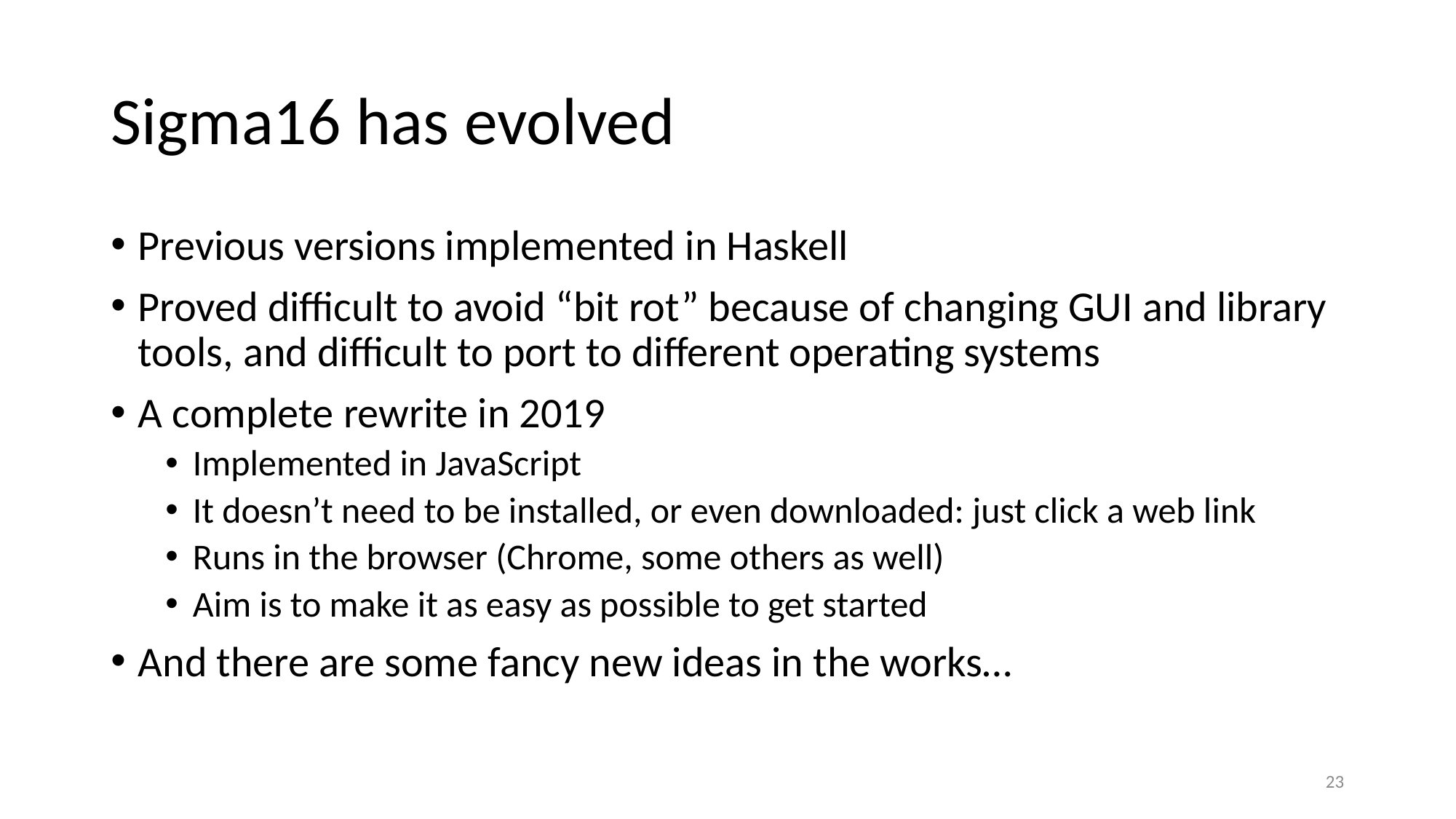

# Sigma16 has evolved
Previous versions implemented in Haskell
Proved difficult to avoid “bit rot” because of changing GUI and library tools, and difficult to port to different operating systems
A complete rewrite in 2019
Implemented in JavaScript
It doesn’t need to be installed, or even downloaded: just click a web link
Runs in the browser (Chrome, some others as well)
Aim is to make it as easy as possible to get started
And there are some fancy new ideas in the works…
23